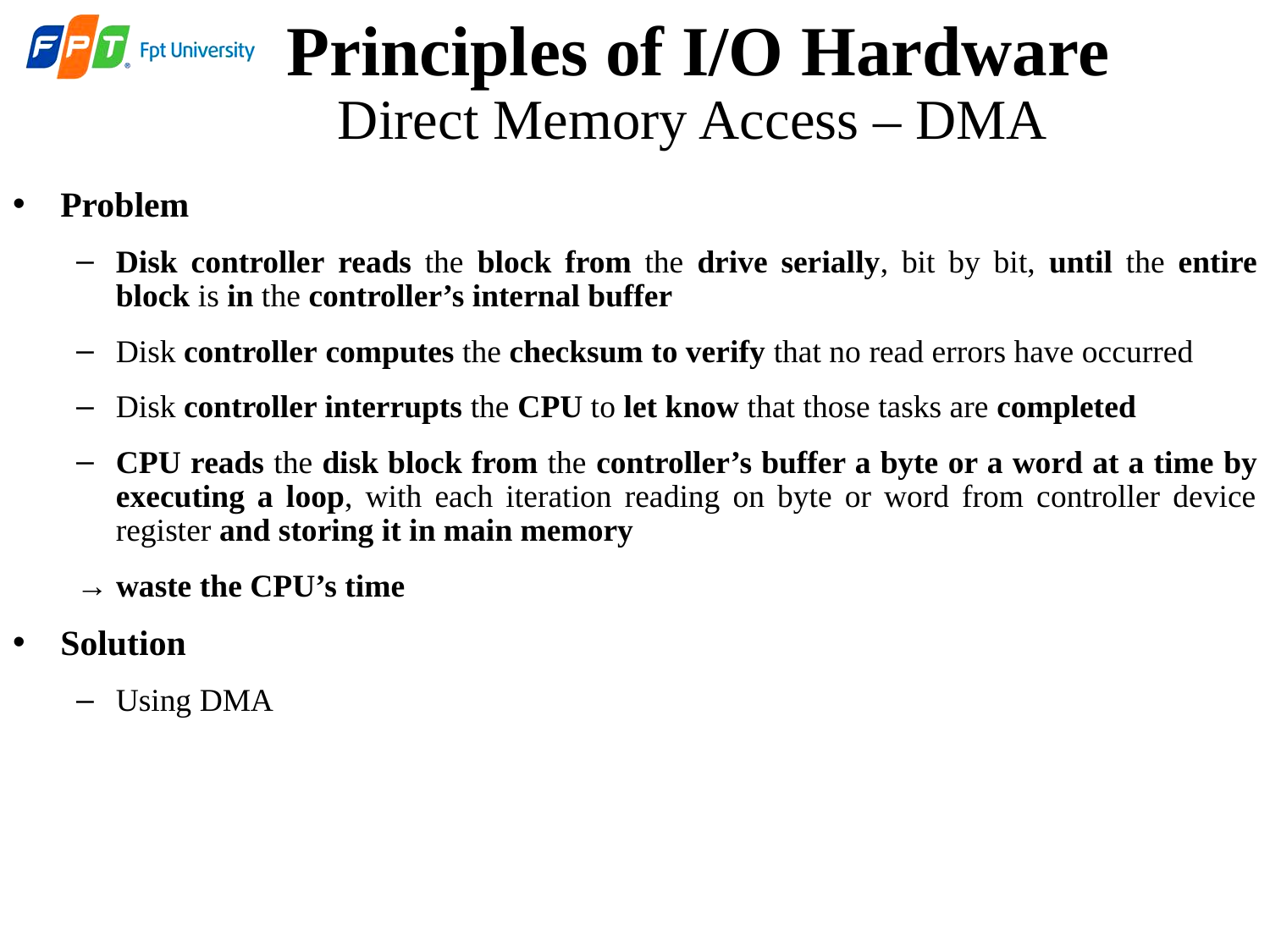

Principles of I/O Hardware
Direct Memory Access – DMA
Problem
Disk controller reads the block from the drive serially, bit by bit, until the entire block is in the controller’s internal buffer
Disk controller computes the checksum to verify that no read errors have occurred
Disk controller interrupts the CPU to let know that those tasks are completed
CPU reads the disk block from the controller’s buffer a byte or a word at a time by executing a loop, with each iteration reading on byte or word from controller device register and storing it in main memory
→ waste the CPU’s time
Solution
Using DMA